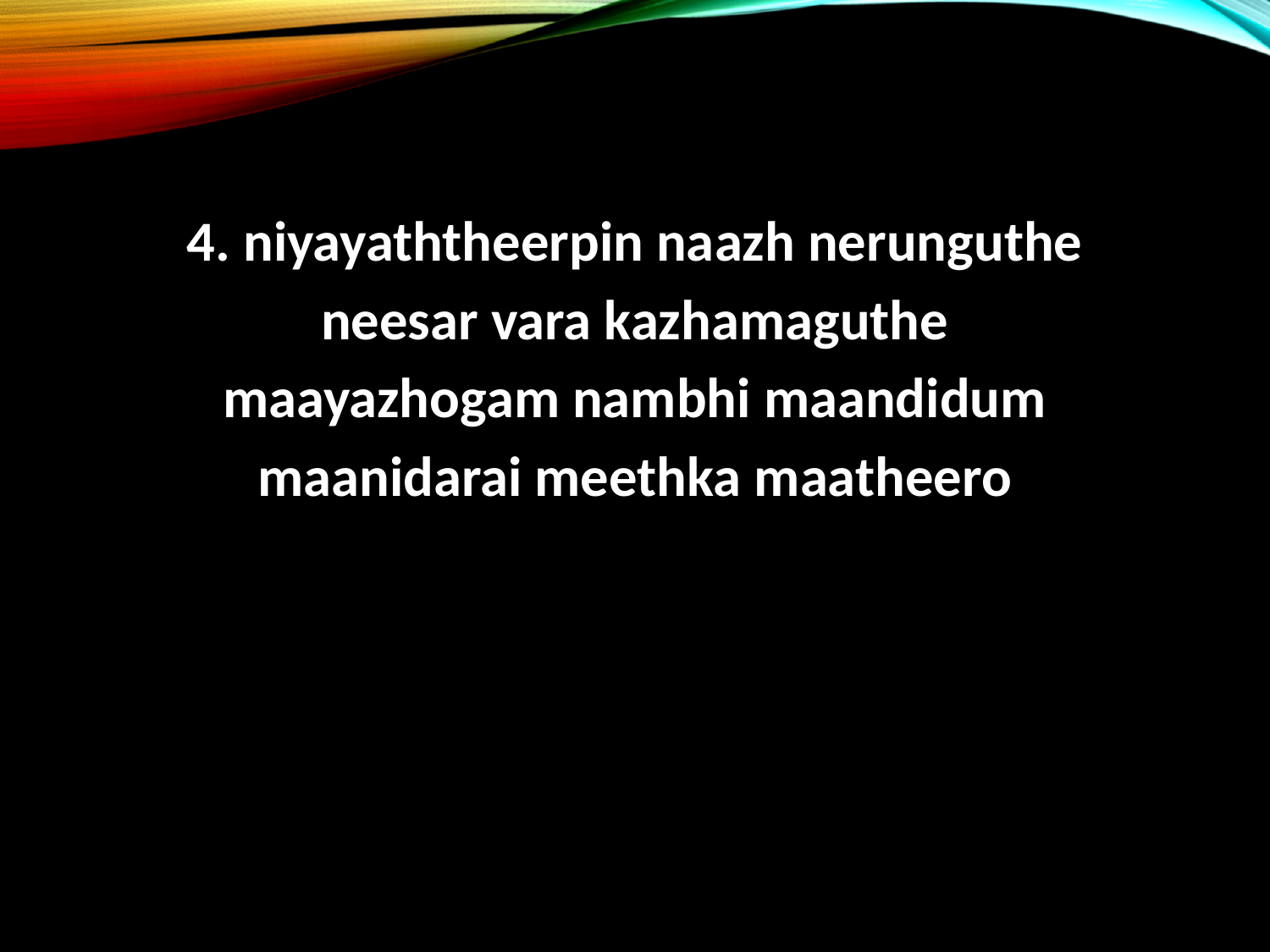

#
4. niyayaththeerpin naazh nerunguthe
neesar vara kazhamaguthe
maayazhogam nambhi maandidum
maanidarai meethka maatheero